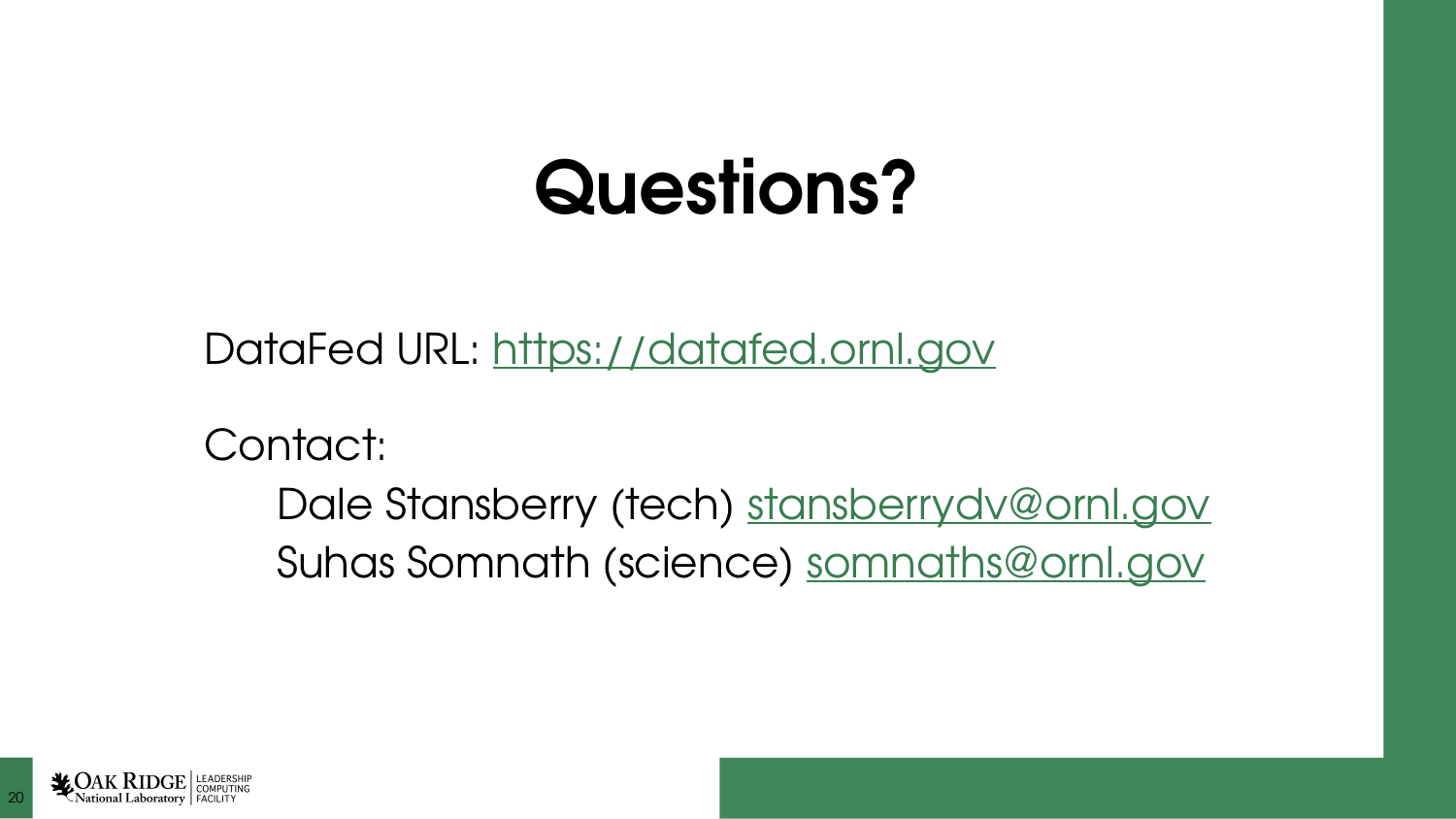

# Questions?
DataFed URL: https://datafed.ornl.gov
Contact:
Dale Stansberry (tech) stansberrydv@ornl.gov
Suhas Somnath (science) somnaths@ornl.gov